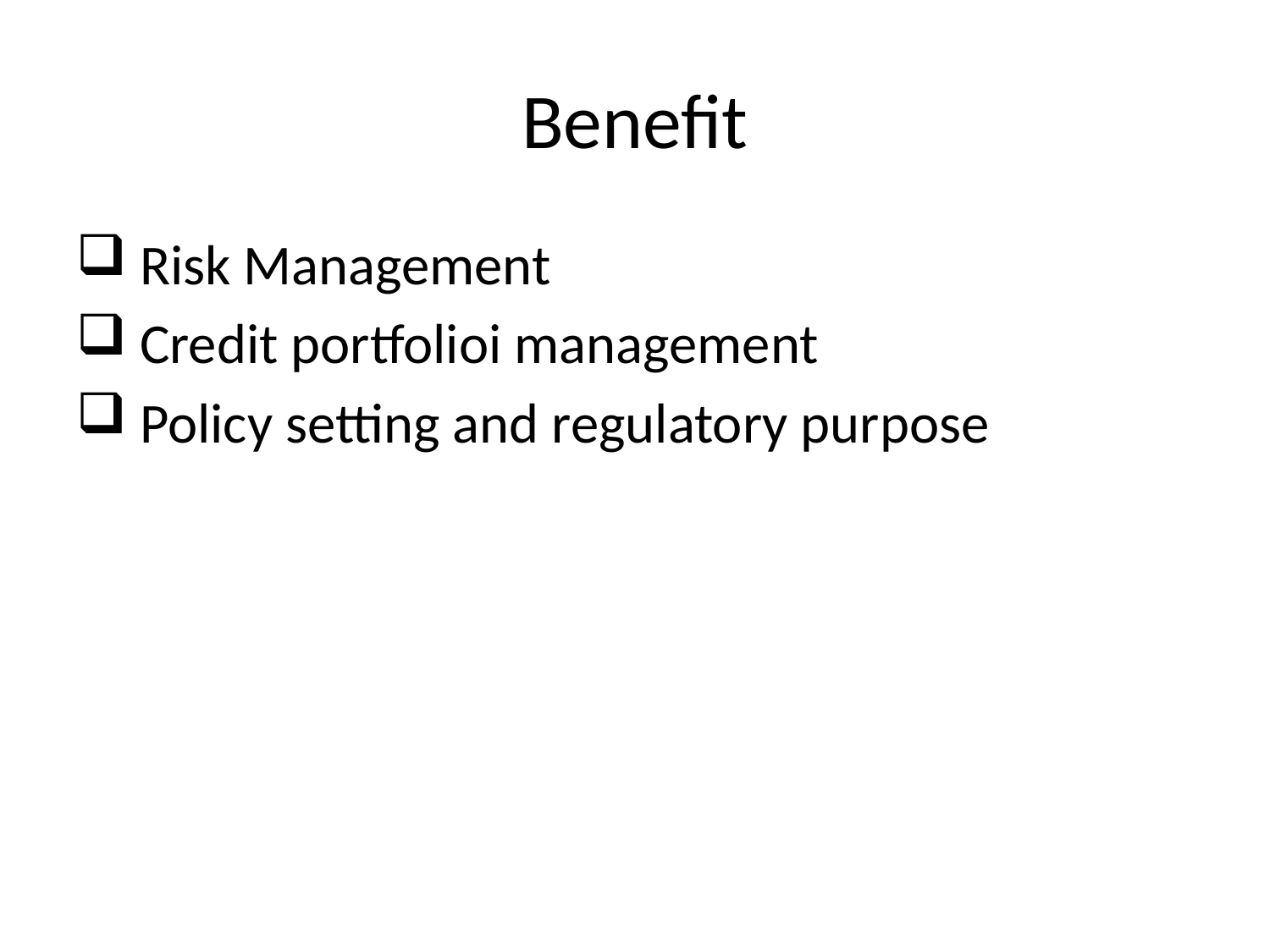

# Benefit
 Risk Management
 Credit portfolioi management
 Policy setting and regulatory purpose